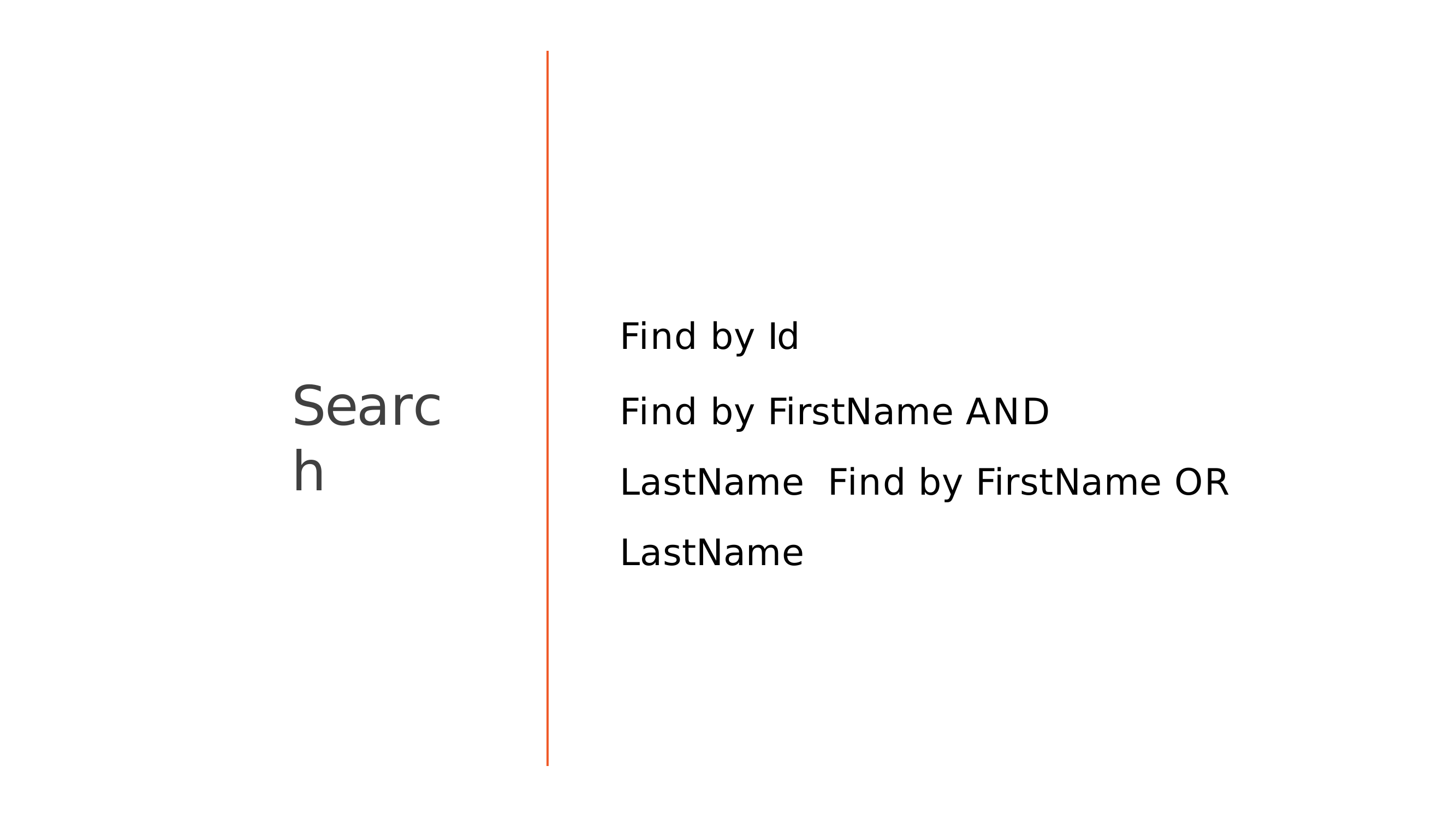

# Find by Id
Find by FirstName AND LastName  Find by FirstName OR LastName
Search
21